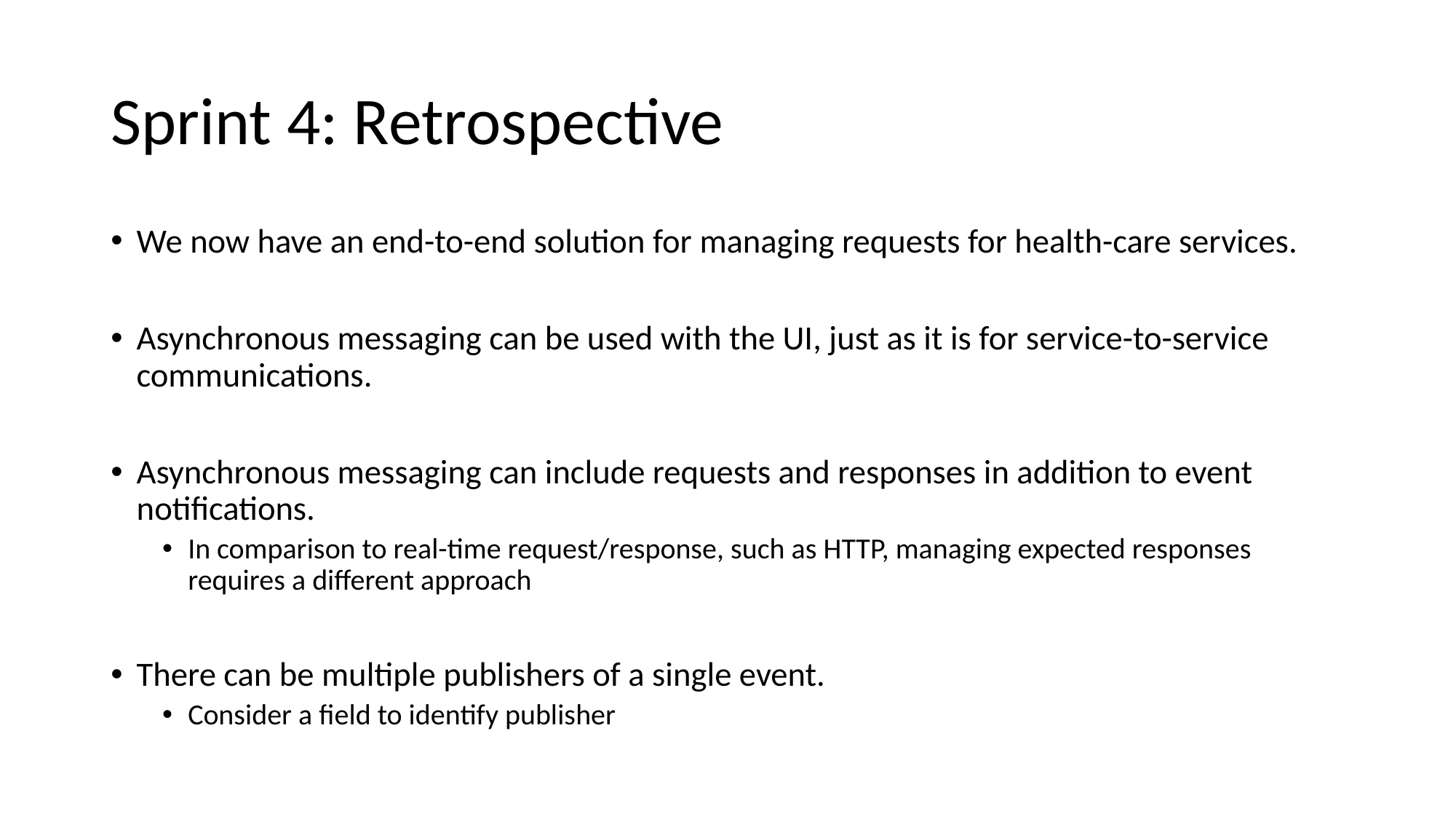

# Sprint 4: Retrospective
We now have an end-to-end solution for managing requests for health-care services.

Asynchronous messaging can be used with the UI, just as it is for service-to-service communications.

Asynchronous messaging can include requests and responses in addition to event notifications.
In comparison to real-time request/response, such as HTTP, managing expected responses requires a different approach

There can be multiple publishers of a single event.
Consider a field to identify publisher